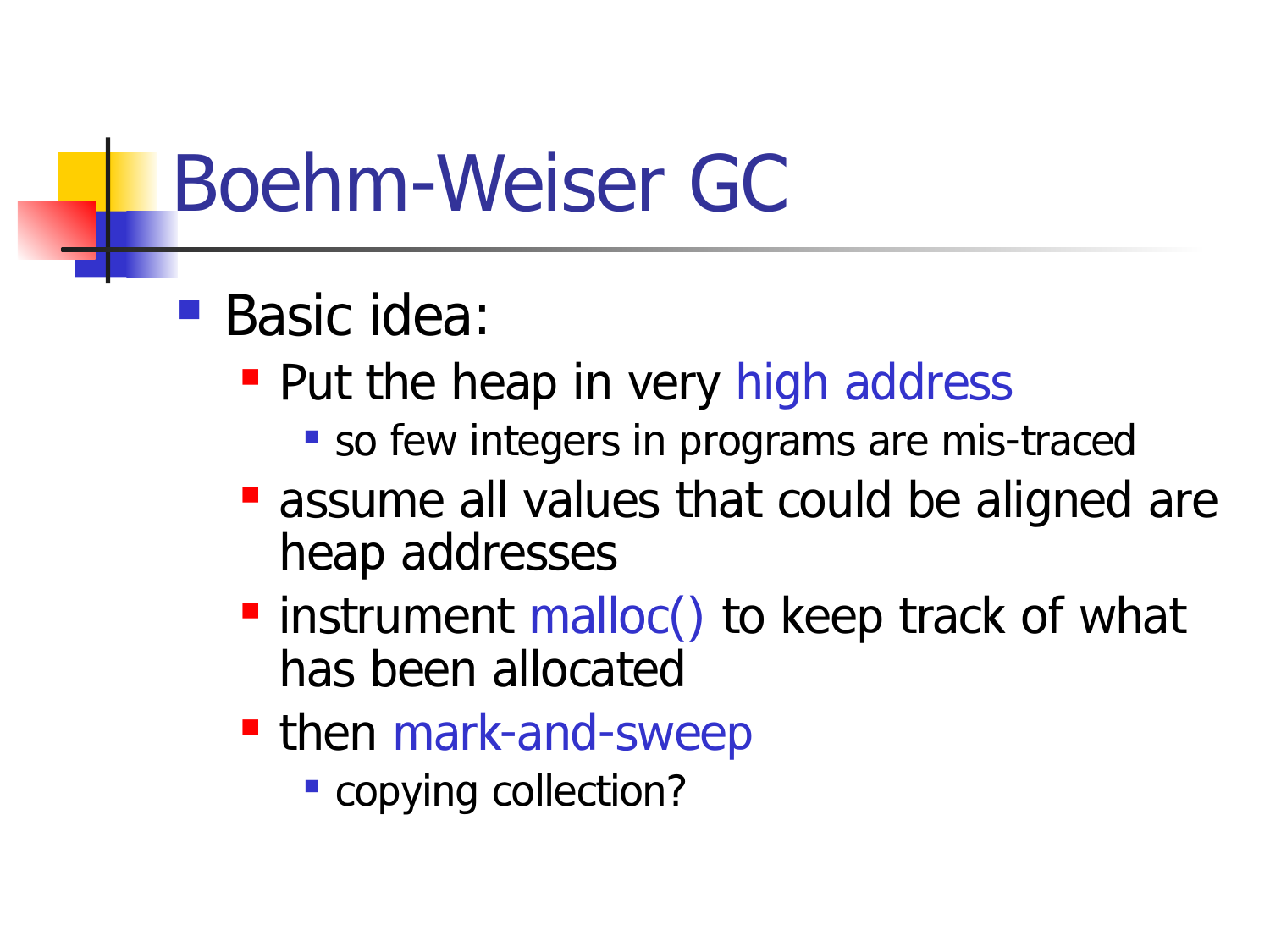

# Boehm-Weiser GC
Basic idea:
Put the heap in very high address
so few integers in programs are mis-traced
assume all values that could be aligned are heap addresses
instrument malloc() to keep track of what has been allocated
then mark-and-sweep
copying collection?